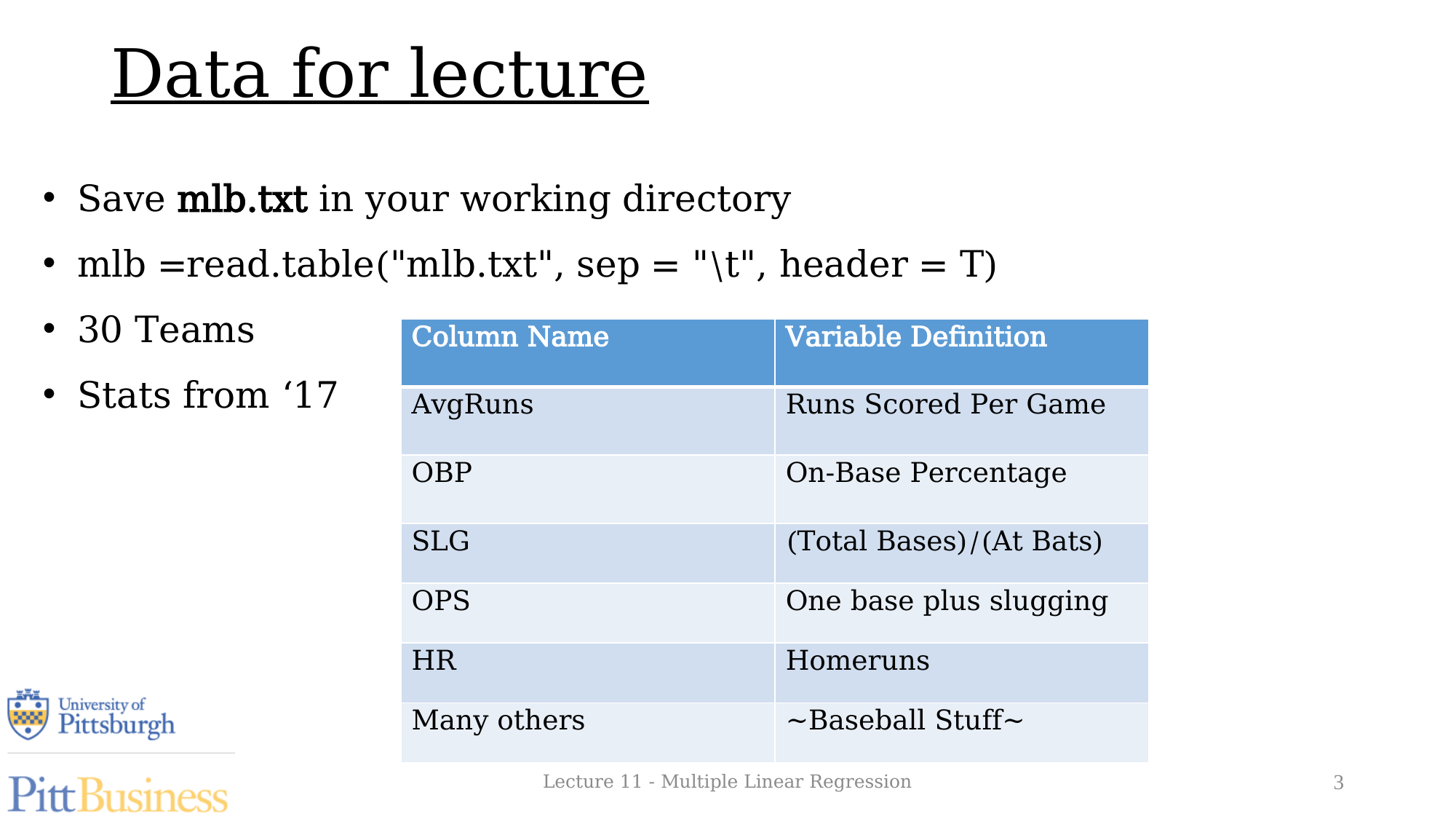

Data for lecture
Save mlb.txt in your working directory
mlb =read.table("mlb.txt", sep = "\t", header = T)
30 Teams
Stats from ‘17

| Column Name | Variable Definition |
| --- | --- |
| AvgRuns | Runs Scored Per Game |
| OBP | On-Base Percentage |
| SLG | (Total Bases)/(At Bats) |
| OPS | One base plus slugging |
| HR | Homeruns |
| Many others | ~Baseball Stuff~ |
Lecture 11 - Multiple Linear Regression
3